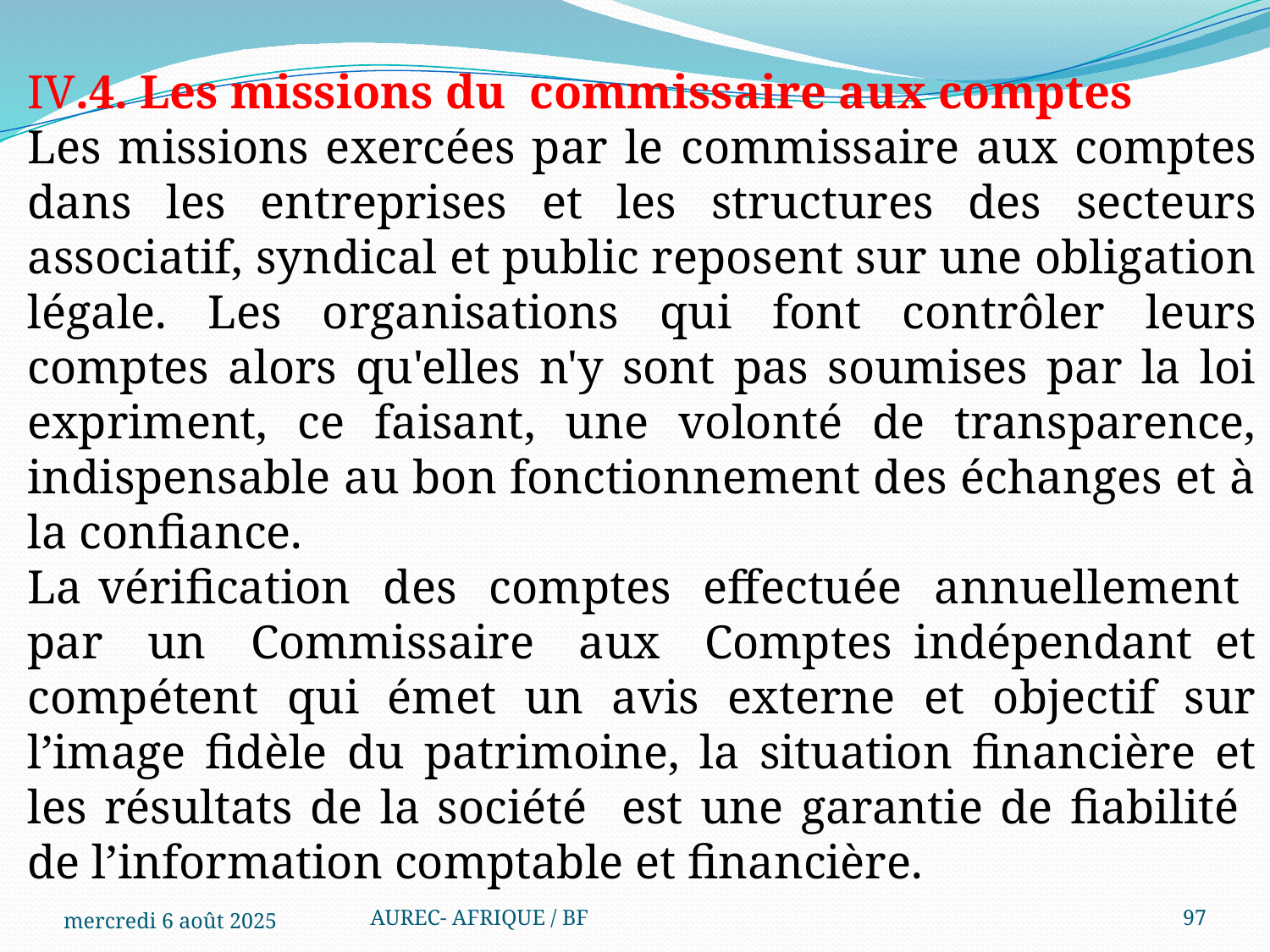

IV.4. Les missions du  commissaire aux comptes
Les missions exercées par le commissaire aux comptes dans les entreprises et les structures des secteurs associatif, syndical et public reposent sur une obligation légale. Les organisations qui font contrôler leurs comptes alors qu'elles n'y sont pas soumises par la loi expriment, ce faisant, une volonté de transparence, indispensable au bon fonctionnement des échanges et à la confiance.
La vérification  des  comptes  effectuée  annuellement  par  un  Commissaire  aux  Comptes indépendant et compétent qui émet un avis externe et objectif sur l’image fidèle du patrimoine, la situation financière et les résultats de la société  est une garantie de fiabilité  de l’information comptable et financière.

mercredi 6 août 2025
AUREC- AFRIQUE / BF
97